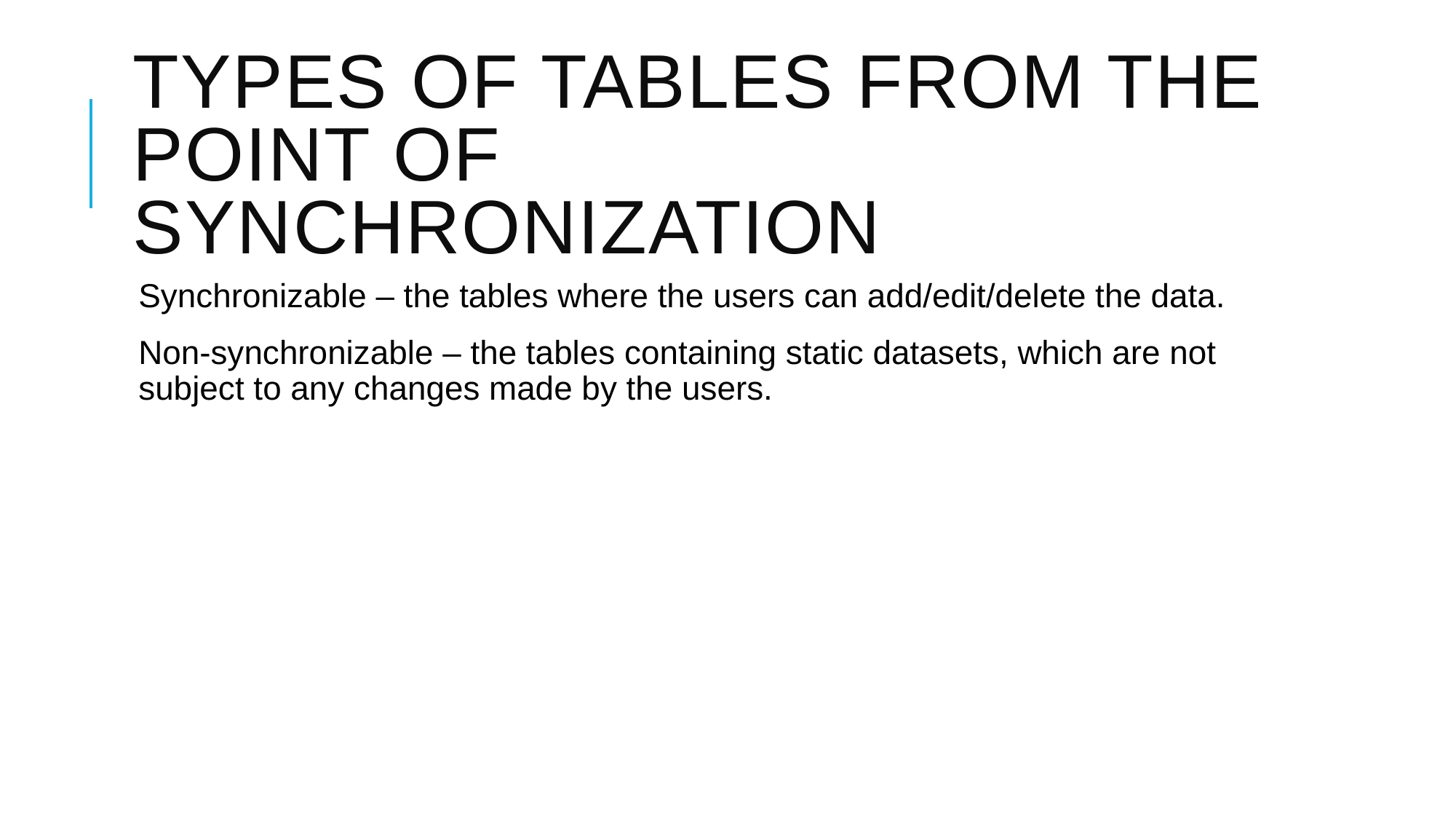

# Types of Tables from the point of Synchronization
Synchronizable – the tables where the users can add/edit/delete the data.
Non-synchronizable – the tables containing static datasets, which are not subject to any changes made by the users.